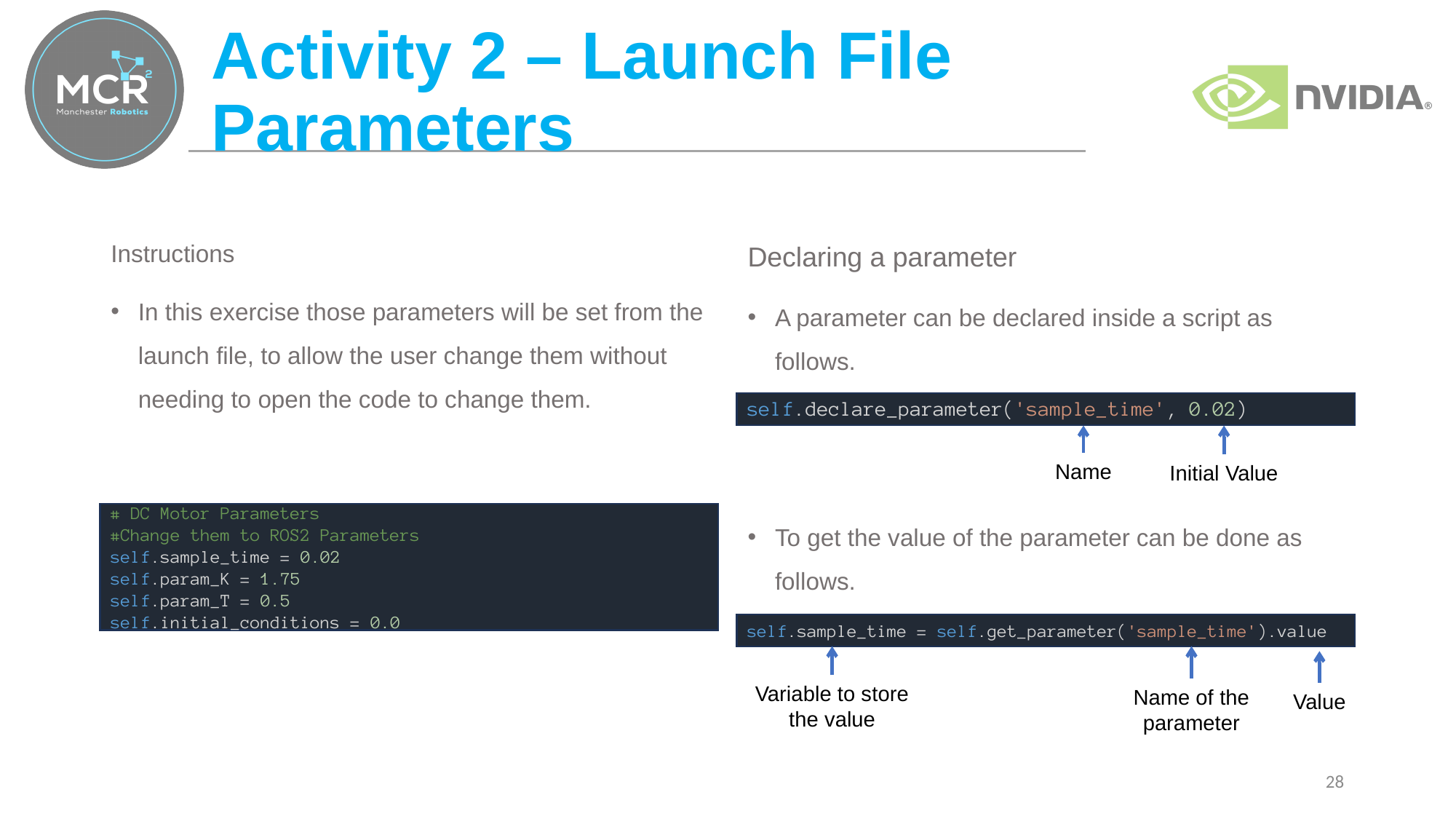

# Activity 2 – Launch File Parameters
Instructions
In this exercise those parameters will be set from the launch file, to allow the user change them without needing to open the code to change them.

Declaring a parameter
A parameter can be declared inside a script as follows.

To get the value of the parameter can be done as follows.

self.declare_parameter('sample_time', 0.02)
Name
Initial Value
# DC Motor Parameters
#Change them to ROS2 Parameters
self.sample_time = 0.02
self.param_K = 1.75
self.param_T = 0.5
self.initial_conditions = 0.0
self.sample_time = self.get_parameter('sample_time').value
Variable to store the value
Name of the parameter
Value
28